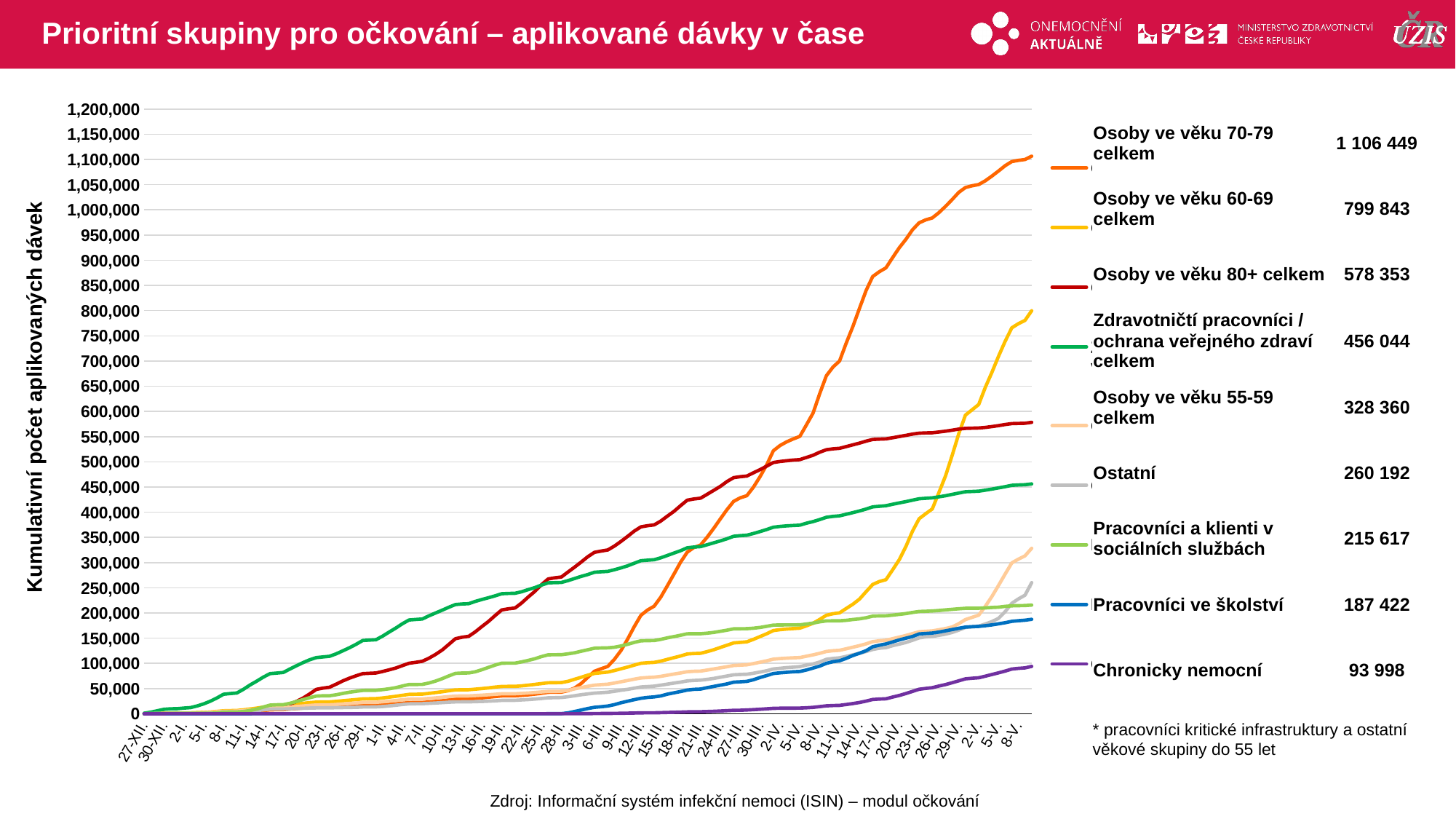

# Prioritní skupiny pro očkování – aplikované dávky v čase

### Chart

| Category | Osoby ve věku 70-79 celkem | Osoby ve věku 60-69 celkem | Osoby ve věku 80+ celkem | Zdravotničtí pracovníci / ochrana veřejného zdraví celkem | Osoby ve věku 55-59 celkem | Ostatní | Pracovníci a klienti v sociálních službách | Pracovníci ve školství | Chronicky nemocní |
|---|---|---|---|---|---|---|---|---|---|
| 27-XII. | 67.0 | 177.0 | 25.0 | 1090.0 | 108.0 | 65.0 | 10.0 | 0.0 | 0.0 |
| 28-XII. | 173.0 | 495.0 | 124.0 | 3091.0 | 310.0 | 164.0 | 86.0 | 0.0 | 0.0 |
| 29-XII. | 329.0 | 920.0 | 404.0 | 5940.0 | 644.0 | 276.0 | 396.0 | 0.0 | 0.0 |
| 30-XII. | 486.0 | 1379.0 | 598.0 | 8827.0 | 1017.0 | 425.0 | 687.0 | 0.0 | 0.0 |
| 31-XII. | 597.0 | 1527.0 | 716.0 | 9805.0 | 1130.0 | 471.0 | 882.0 | 0.0 | 1.0 |
| 1-I. | 605.0 | 1562.0 | 719.0 | 10050.0 | 1160.0 | 476.0 | 887.0 | 0.0 | 1.0 |
| 2-I. | 645.0 | 1719.0 | 731.0 | 11251.0 | 1287.0 | 519.0 | 887.0 | 0.0 | 1.0 |
| 3-I. | 674.0 | 1824.0 | 734.0 | 12120.0 | 1387.0 | 542.0 | 889.0 | 0.0 | 1.0 |
| 4-I. | 805.0 | 2308.0 | 764.0 | 15416.0 | 1809.0 | 665.0 | 892.0 | 0.0 | 1.0 |
| 5-I. | 954.0 | 2871.0 | 805.0 | 19593.0 | 2330.0 | 782.0 | 904.0 | 0.0 | 1.0 |
| 6-I. | 1191.0 | 3617.0 | 872.0 | 24891.0 | 2982.0 | 990.0 | 959.0 | 0.0 | 2.0 |
| 7-I. | 1644.0 | 4658.0 | 1275.0 | 31359.0 | 3819.0 | 1400.0 | 1574.0 | 0.0 | 3.0 |
| 8-I. | 2150.0 | 5855.0 | 2134.0 | 38691.0 | 4830.0 | 1946.0 | 3165.0 | 0.0 | 3.0 |
| 9-I. | 2329.0 | 6182.0 | 2320.0 | 40012.0 | 5044.0 | 2096.0 | 3469.0 | 0.0 | 3.0 |
| 10-I. | 2480.0 | 6454.0 | 2427.0 | 41182.0 | 5230.0 | 2290.0 | 3547.0 | 0.0 | 3.0 |
| 11-I. | 2934.0 | 7709.0 | 3061.0 | 48530.0 | 6268.0 | 3220.0 | 4463.0 | 0.0 | 3.0 |
| 12-I. | 3832.0 | 9435.0 | 4718.0 | 57111.0 | 7533.0 | 4667.0 | 6405.0 | 0.0 | 3.0 |
| 13-I. | 5032.0 | 11161.0 | 6419.0 | 64619.0 | 8875.0 | 6213.0 | 9276.0 | 1.0 | 3.0 |
| 14-I. | 6450.0 | 13163.0 | 8705.0 | 72611.0 | 10363.0 | 7713.0 | 13296.0 | 2.0 | 4.0 |
| 15-I. | 7682.0 | 15092.0 | 10993.0 | 79571.0 | 11741.0 | 9063.0 | 17141.0 | 2.0 | 6.0 |
| 16-I. | 8036.0 | 15440.0 | 12501.0 | 80672.0 | 11930.0 | 9225.0 | 17757.0 | 2.0 | 6.0 |
| 17-I. | 8261.0 | 15693.0 | 14151.0 | 81884.0 | 12068.0 | 9337.0 | 17999.0 | 2.0 | 6.0 |
| 18-I. | 9248.0 | 17310.0 | 18854.0 | 88653.0 | 13098.0 | 9879.0 | 20662.0 | 2.0 | 7.0 |
| 19-I. | 10234.0 | 18945.0 | 24560.0 | 95153.0 | 14257.0 | 10337.0 | 24187.0 | 2.0 | 9.0 |
| 20-I. | 11352.0 | 20607.0 | 31090.0 | 101509.0 | 15429.0 | 10816.0 | 28113.0 | 2.0 | 9.0 |
| 21-I. | 12499.0 | 22042.0 | 39377.0 | 107109.0 | 16501.0 | 11265.0 | 31902.0 | 3.0 | 12.0 |
| 22-I. | 13354.0 | 23085.0 | 48305.0 | 111356.0 | 17349.0 | 11599.0 | 34983.0 | 3.0 | 13.0 |
| 23-I. | 13563.0 | 23338.0 | 50772.0 | 112736.0 | 17544.0 | 11687.0 | 35593.0 | 3.0 | 13.0 |
| 24-I. | 13696.0 | 23526.0 | 52607.0 | 113999.0 | 17677.0 | 11750.0 | 35719.0 | 3.0 | 13.0 |
| 25-I. | 14226.0 | 24492.0 | 58756.0 | 118903.0 | 18414.0 | 11969.0 | 37640.0 | 3.0 | 13.0 |
| 26-I. | 14864.0 | 25771.0 | 65117.0 | 124823.0 | 19388.0 | 12202.0 | 40295.0 | 3.0 | 13.0 |
| 27-I. | 15446.0 | 26886.0 | 70610.0 | 130890.0 | 20340.0 | 12468.0 | 42669.0 | 3.0 | 13.0 |
| 28-I. | 16051.0 | 28120.0 | 75248.0 | 137707.0 | 21268.0 | 12795.0 | 44465.0 | 3.0 | 14.0 |
| 29-I. | 16696.0 | 29510.0 | 79586.0 | 145344.0 | 22403.0 | 13309.0 | 46309.0 | 3.0 | 14.0 |
| 30-I. | 16829.0 | 29744.0 | 80214.0 | 146104.0 | 22549.0 | 13403.0 | 46488.0 | 3.0 | 14.0 |
| 31-I. | 16976.0 | 29958.0 | 80873.0 | 146856.0 | 22670.0 | 13599.0 | 46551.0 | 3.0 | 14.0 |
| 1-II. | 17593.0 | 31258.0 | 83806.0 | 153943.0 | 23640.0 | 14283.0 | 47841.0 | 3.0 | 14.0 |
| 2-II. | 18446.0 | 32889.0 | 87131.0 | 162164.0 | 24846.0 | 15452.0 | 49509.0 | 5.0 | 14.0 |
| 3-II. | 19587.0 | 34611.0 | 90724.0 | 169993.0 | 26208.0 | 16865.0 | 51701.0 | 6.0 | 14.0 |
| 4-II. | 20914.0 | 36588.0 | 95493.0 | 178569.0 | 27692.0 | 18383.0 | 55056.0 | 6.0 | 14.0 |
| 5-II. | 22055.0 | 38459.0 | 100236.0 | 186027.0 | 28991.0 | 19616.0 | 58031.0 | 6.0 | 15.0 |
| 6-II. | 22213.0 | 38716.0 | 102015.0 | 187040.0 | 29140.0 | 19798.0 | 58073.0 | 6.0 | 15.0 |
| 7-II. | 22380.0 | 38904.0 | 104120.0 | 187978.0 | 29282.0 | 19903.0 | 58251.0 | 6.0 | 15.0 |
| 8-II. | 23322.0 | 40434.0 | 110164.0 | 194303.0 | 30350.0 | 20567.0 | 60982.0 | 6.0 | 16.0 |
| 9-II. | 24446.0 | 41989.0 | 117688.0 | 199930.0 | 31453.0 | 21291.0 | 64756.0 | 7.0 | 16.0 |
| 10-II. | 25757.0 | 43658.0 | 126396.0 | 205435.0 | 32680.0 | 22051.0 | 69566.0 | 7.0 | 16.0 |
| 11-II. | 27469.0 | 45612.0 | 137562.0 | 211244.0 | 33922.0 | 22909.0 | 75009.0 | 8.0 | 16.0 |
| 12-II. | 28926.0 | 47283.0 | 148936.0 | 216660.0 | 35062.0 | 23508.0 | 80030.0 | 9.0 | 17.0 |
| 13-II. | 29260.0 | 47561.0 | 151834.0 | 217824.0 | 35254.0 | 23588.0 | 80743.0 | 10.0 | 17.0 |
| 14-II. | 29345.0 | 47681.0 | 153622.0 | 218353.0 | 35334.0 | 23628.0 | 80876.0 | 10.0 | 18.0 |
| 15-II. | 30291.0 | 48777.0 | 162505.0 | 222908.0 | 36051.0 | 24039.0 | 83196.0 | 10.0 | 20.0 |
| 16-II. | 31504.0 | 49973.0 | 173062.0 | 226731.0 | 36787.0 | 24369.0 | 87394.0 | 11.0 | 20.0 |
| 17-II. | 32767.0 | 51239.0 | 183180.0 | 230200.0 | 37681.0 | 24978.0 | 92024.0 | 11.0 | 20.0 |
| 18-II. | 34117.0 | 52849.0 | 194925.0 | 233974.0 | 38635.0 | 25668.0 | 96599.0 | 12.0 | 23.0 |
| 19-II. | 35388.0 | 54094.0 | 206015.0 | 238115.0 | 39524.0 | 26495.0 | 100251.0 | 17.0 | 28.0 |
| 20-II. | 35519.0 | 54261.0 | 208191.0 | 238732.0 | 39615.0 | 26615.0 | 100413.0 | 18.0 | 28.0 |
| 21-II. | 35582.0 | 54334.0 | 209817.0 | 239003.0 | 39659.0 | 26684.0 | 100416.0 | 18.0 | 28.0 |
| 22-II. | 36449.0 | 55344.0 | 219797.0 | 242107.0 | 40357.0 | 27406.0 | 102912.0 | 18.0 | 33.0 |
| 23-II. | 37490.0 | 56649.0 | 231730.0 | 246317.0 | 41170.0 | 28116.0 | 105864.0 | 20.0 | 35.0 |
| 24-II. | 38903.0 | 58184.0 | 242861.0 | 250371.0 | 42116.0 | 29151.0 | 109173.0 | 22.0 | 38.0 |
| 25-II. | 40562.0 | 59830.0 | 256143.0 | 255274.0 | 43171.0 | 30253.0 | 113421.0 | 51.0 | 47.0 |
| 26-II. | 42521.0 | 61494.0 | 267476.0 | 259753.0 | 44221.0 | 31594.0 | 116900.0 | 90.0 | 55.0 |
| 27-II. | 42834.0 | 61664.0 | 269685.0 | 260175.0 | 44331.0 | 31885.0 | 117067.0 | 114.0 | 56.0 |
| 28-II. | 42976.0 | 61855.0 | 271337.0 | 260484.0 | 44538.0 | 32240.0 | 117172.0 | 196.0 | 56.0 |
| 1-III. | 45625.0 | 64321.0 | 281207.0 | 264158.0 | 46182.0 | 33760.0 | 118857.0 | 1789.0 | 65.0 |
| 2-III. | 50986.0 | 68477.0 | 290938.0 | 268318.0 | 49340.0 | 35713.0 | 120972.0 | 4487.0 | 71.0 |
| 3-III. | 60107.0 | 72426.0 | 301125.0 | 272595.0 | 52003.0 | 37725.0 | 124103.0 | 7338.0 | 137.0 |
| 4-III. | 72391.0 | 76692.0 | 311703.0 | 276282.0 | 54466.0 | 39414.0 | 127022.0 | 10339.0 | 250.0 |
| 5-III. | 84370.0 | 79985.0 | 320326.0 | 280789.0 | 56683.0 | 40877.0 | 130054.0 | 12718.0 | 349.0 |
| 6-III. | 89250.0 | 81373.0 | 322816.0 | 281654.0 | 57795.0 | 41721.0 | 130475.0 | 13885.0 | 475.0 |
| 7-III. | 93879.0 | 82693.0 | 325028.0 | 282389.0 | 58689.0 | 42679.0 | 130775.0 | 15294.0 | 623.0 |
| 8-III. | 107942.0 | 85713.0 | 332677.0 | 285728.0 | 60937.0 | 44459.0 | 131964.0 | 18071.0 | 738.0 |
| 9-III. | 125413.0 | 89215.0 | 341973.0 | 289382.0 | 63396.0 | 46626.0 | 134461.0 | 21829.0 | 936.0 |
| 10-III. | 148055.0 | 92621.0 | 351982.0 | 293475.0 | 65996.0 | 48395.0 | 137769.0 | 24828.0 | 1133.0 |
| 11-III. | 172941.0 | 96571.0 | 362468.0 | 298663.0 | 68636.0 | 50757.0 | 141543.0 | 27927.0 | 1382.0 |
| 12-III. | 195306.0 | 100131.0 | 370794.0 | 303692.0 | 70950.0 | 53071.0 | 144681.0 | 30669.0 | 1734.0 |
| 13-III. | 205791.0 | 101188.0 | 373131.0 | 304676.0 | 71904.0 | 53915.0 | 145109.0 | 32343.0 | 1831.0 |
| 14-III. | 213412.0 | 101888.0 | 374775.0 | 305668.0 | 72541.0 | 54720.0 | 145219.0 | 33428.0 | 1863.0 |
| 15-III. | 231186.0 | 104383.0 | 382231.0 | 309404.0 | 74137.0 | 56662.0 | 147547.0 | 35314.0 | 2165.0 |
| 16-III. | 253965.0 | 107868.0 | 392172.0 | 314071.0 | 76521.0 | 58759.0 | 150641.0 | 38892.0 | 2514.0 |
| 17-III. | 277211.0 | 111251.0 | 401625.0 | 318819.0 | 78750.0 | 60848.0 | 153114.0 | 41515.0 | 2859.0 |
| 18-III. | 300842.0 | 114647.0 | 412949.0 | 323587.0 | 80932.0 | 62787.0 | 155776.0 | 44056.0 | 3278.0 |
| 19-III. | 320539.0 | 118625.0 | 423780.0 | 329279.0 | 83395.0 | 65140.0 | 158672.0 | 46953.0 | 3753.0 |
| 20-III. | 329812.0 | 119513.0 | 426136.0 | 330763.0 | 84246.0 | 66034.0 | 158728.0 | 48451.0 | 3929.0 |
| 21-III. | 334662.0 | 119878.0 | 427744.0 | 331580.0 | 84586.0 | 66647.0 | 158744.0 | 48916.0 | 3965.0 |
| 22-III. | 350371.0 | 123271.0 | 435410.0 | 335289.0 | 86612.0 | 68237.0 | 159793.0 | 51740.0 | 4362.0 |
| 23-III. | 367916.0 | 127020.0 | 443233.0 | 339194.0 | 88834.0 | 70105.0 | 161372.0 | 54205.0 | 4844.0 |
| 24-III. | 386659.0 | 131493.0 | 451131.0 | 343024.0 | 91081.0 | 72507.0 | 163620.0 | 56673.0 | 5449.0 |
| 25-III. | 405123.0 | 135942.0 | 460815.0 | 347242.0 | 93274.0 | 74832.0 | 165810.0 | 59158.0 | 6088.0 |
| 26-III. | 421421.0 | 140525.0 | 468493.0 | 352125.0 | 95674.0 | 77283.0 | 168410.0 | 62685.0 | 6822.0 |
| 27-III. | 428456.0 | 141589.0 | 470332.0 | 353395.0 | 96459.0 | 77957.0 | 168625.0 | 63385.0 | 6984.0 |
| 28-III. | 432656.0 | 142668.0 | 471660.0 | 354235.0 | 97126.0 | 78360.0 | 168791.0 | 64199.0 | 7490.0 |
| 29-III. | 449675.0 | 147633.0 | 478127.0 | 357656.0 | 99479.0 | 80295.0 | 169760.0 | 67471.0 | 8147.0 |
| 30-III. | 470632.0 | 153218.0 | 484435.0 | 361501.0 | 102228.0 | 82814.0 | 171223.0 | 71923.0 | 8906.0 |
| 31-III. | 494042.0 | 158717.0 | 491334.0 | 365564.0 | 105097.0 | 85254.0 | 173461.0 | 75706.0 | 9779.0 |
| 1-IV. | 521792.0 | 165031.0 | 498509.0 | 370088.0 | 108283.0 | 88827.0 | 175872.0 | 79773.0 | 10714.0 |
| 2-IV. | 532111.0 | 166823.0 | 500540.0 | 371628.0 | 109400.0 | 90117.0 | 176139.0 | 81194.0 | 10947.0 |
| 3-IV. | 539470.0 | 168145.0 | 502018.0 | 372806.0 | 110258.0 | 91532.0 | 176289.0 | 82223.0 | 11067.0 |
| 4-IV. | 545272.0 | 168989.0 | 503347.0 | 373563.0 | 110959.0 | 92400.0 | 176334.0 | 83286.0 | 11135.0 |
| 5-IV. | 550444.0 | 169787.0 | 504248.0 | 374218.0 | 111432.0 | 93437.0 | 176366.0 | 83797.0 | 11184.0 |
| 6-IV. | 573391.0 | 174400.0 | 508592.0 | 378148.0 | 114172.0 | 96685.0 | 178113.0 | 86830.0 | 11777.0 |
| 7-IV. | 596778.0 | 179543.0 | 512936.0 | 381292.0 | 116851.0 | 98788.0 | 179861.0 | 90638.0 | 12690.0 |
| 8-IV. | 635480.0 | 187216.0 | 518956.0 | 385343.0 | 119882.0 | 102609.0 | 182448.0 | 94542.0 | 14092.0 |
| 9-IV. | 670735.0 | 195381.0 | 523878.0 | 389860.0 | 123569.0 | 107925.0 | 184202.0 | 100020.0 | 15656.0 |
| 10-IV. | 687979.0 | 198473.0 | 525643.0 | 391626.0 | 125052.0 | 109749.0 | 184323.0 | 103236.0 | 16279.0 |
| 11-IV. | 699995.0 | 200221.0 | 526700.0 | 392719.0 | 125876.0 | 110850.0 | 184435.0 | 105078.0 | 16599.0 |
| 12-IV. | 735381.0 | 208801.0 | 530060.0 | 395817.0 | 128901.0 | 113805.0 | 185298.0 | 109865.0 | 18283.0 |
| 13-IV. | 768249.0 | 217223.0 | 533589.0 | 399020.0 | 132001.0 | 116896.0 | 186961.0 | 115433.0 | 20188.0 |
| 14-IV. | 804357.0 | 227398.0 | 536955.0 | 402388.0 | 135057.0 | 119844.0 | 188367.0 | 120114.0 | 22303.0 |
| 15-IV. | 839791.0 | 242163.0 | 540949.0 | 406159.0 | 138690.0 | 123525.0 | 190464.0 | 125024.0 | 25073.0 |
| 16-IV. | 867687.0 | 256492.0 | 544222.0 | 410476.0 | 143040.0 | 127495.0 | 193719.0 | 132960.0 | 28268.0 |
| 17-IV. | 877255.0 | 262347.0 | 544929.0 | 411669.0 | 144846.0 | 130065.0 | 194088.0 | 136028.0 | 29142.0 |
| 18-IV. | 884893.0 | 266028.0 | 545464.0 | 412784.0 | 145776.0 | 131172.0 | 194324.0 | 138585.0 | 29628.0 |
| 19-IV. | 905115.0 | 285424.0 | 547761.0 | 415660.0 | 148884.0 | 135072.0 | 195701.0 | 142451.0 | 33090.0 |
| 20-IV. | 924563.0 | 305425.0 | 550146.0 | 418341.0 | 151986.0 | 138147.0 | 197083.0 | 146408.0 | 36239.0 |
| 21-IV. | 941332.0 | 331483.0 | 552402.0 | 420916.0 | 155195.0 | 141353.0 | 198736.0 | 149877.0 | 40058.0 |
| 22-IV. | 960415.0 | 362144.0 | 554959.0 | 423776.0 | 158992.0 | 145716.0 | 200969.0 | 153296.0 | 44288.0 |
| 23-IV. | 974199.0 | 386858.0 | 556792.0 | 426565.0 | 162624.0 | 150566.0 | 202917.0 | 158292.0 | 48615.0 |
| 24-IV. | 980125.0 | 396942.0 | 557350.0 | 427512.0 | 163548.0 | 152453.0 | 203308.0 | 159231.0 | 50206.0 |
| 25-IV. | 983923.0 | 406363.0 | 557682.0 | 428362.0 | 164388.0 | 153350.0 | 203956.0 | 160071.0 | 51680.0 |
| 26-IV. | 994440.0 | 438880.0 | 559160.0 | 430452.0 | 166641.0 | 155600.0 | 204852.0 | 162035.0 | 55013.0 |
| 27-IV. | 1007021.0 | 472195.0 | 560810.0 | 432611.0 | 169071.0 | 158064.0 | 206054.0 | 164551.0 | 57921.0 |
| 28-IV. | 1020489.0 | 512745.0 | 562738.0 | 435318.0 | 172209.0 | 161269.0 | 207169.0 | 167124.0 | 61577.0 |
| 29-IV. | 1034717.0 | 555838.0 | 564986.0 | 437955.0 | 178690.0 | 165977.0 | 208248.0 | 169535.0 | 65278.0 |
| 30-IV. | 1044271.0 | 592640.0 | 566385.0 | 440538.0 | 186866.0 | 171202.0 | 209209.0 | 171931.0 | 69226.0 |
| 1-V. | 1047756.0 | 603184.0 | 566732.0 | 441027.0 | 191246.0 | 172512.0 | 209305.0 | 172693.0 | 70457.0 |
| 2-V. | 1050238.0 | 613658.0 | 567075.0 | 441593.0 | 195545.0 | 173841.0 | 209416.0 | 173338.0 | 71382.0 |
| 3-V. | 1057617.0 | 647747.0 | 568211.0 | 443638.0 | 213156.0 | 178018.0 | 209966.0 | 174661.0 | 74554.0 |
| 4-V. | 1067040.0 | 677559.0 | 569933.0 | 445795.0 | 232774.0 | 182867.0 | 210889.0 | 176332.0 | 77832.0 |
| 5-V. | 1077138.0 | 709540.0 | 571783.0 | 448150.0 | 254687.0 | 189229.0 | 211483.0 | 178457.0 | 81156.0 |
| 6-V. | 1087724.0 | 739466.0 | 573997.0 | 450610.0 | 277368.0 | 202731.0 | 213104.0 | 180623.0 | 84689.0 |
| 7-V. | 1095793.0 | 765919.0 | 575772.0 | 453315.0 | 299305.0 | 219101.0 | 214106.0 | 183345.0 | 88689.0 |
| 8-V. | 1098185.0 | 774098.0 | 576135.0 | 453975.0 | 306766.0 | 227851.0 | 214462.0 | 184531.0 | 90074.0 |
| 9-V. | 1099909.0 | 780673.0 | 576494.0 | 454486.0 | 313293.0 | 235228.0 | 214716.0 | 185608.0 | 91023.0 |
| 10-V. | 1106449.0 | 799843.0 | 578353.0 | 456044.0 | 328360.0 | 260192.0 | 215617.0 | 187422.0 | 93998.0 |
| Osoby ve věku 70-79 celkem | 1 106 449 |
| --- | --- |
| Osoby ve věku 60-69 celkem | 799 843 |
| Osoby ve věku 80+ celkem | 578 353 |
| Zdravotničtí pracovníci / ochrana veřejného zdraví celkem | 456 044 |
| Osoby ve věku 55-59 celkem | 328 360 |
| Ostatní | 260 192 |
| Pracovníci a klienti v sociálních službách | 215 617 |
| Pracovníci ve školství | 187 422 |
| Chronicky nemocní | 93 998 |
Kumulativní počet aplikovaných dávek
* pracovníci kritické infrastruktury a ostatní věkové skupiny do 55 let
Zdroj: Informační systém infekční nemoci (ISIN) – modul očkování